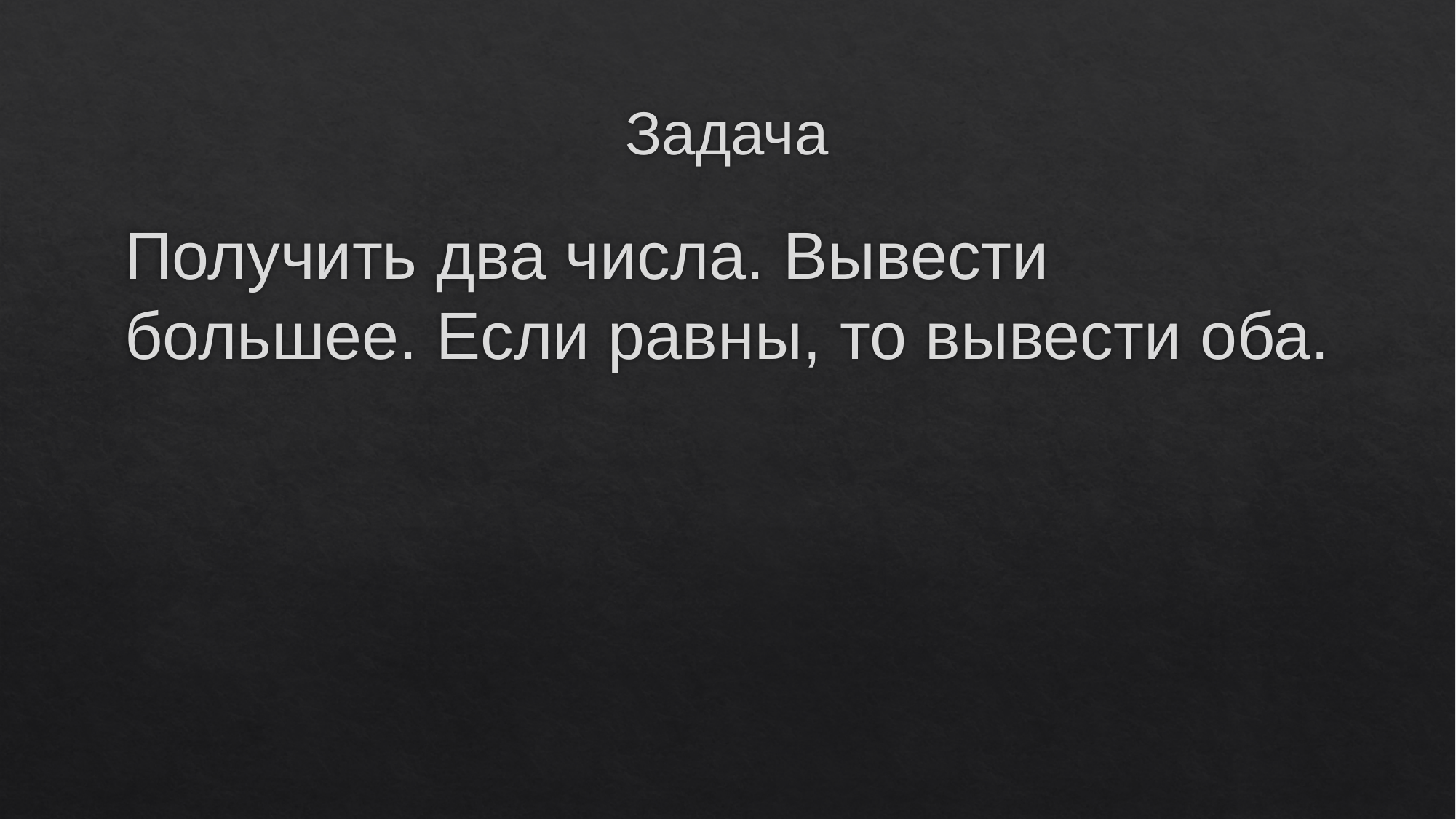

# Задача
Получить два числа. Вывести большее. Если равны, то вывести оба.